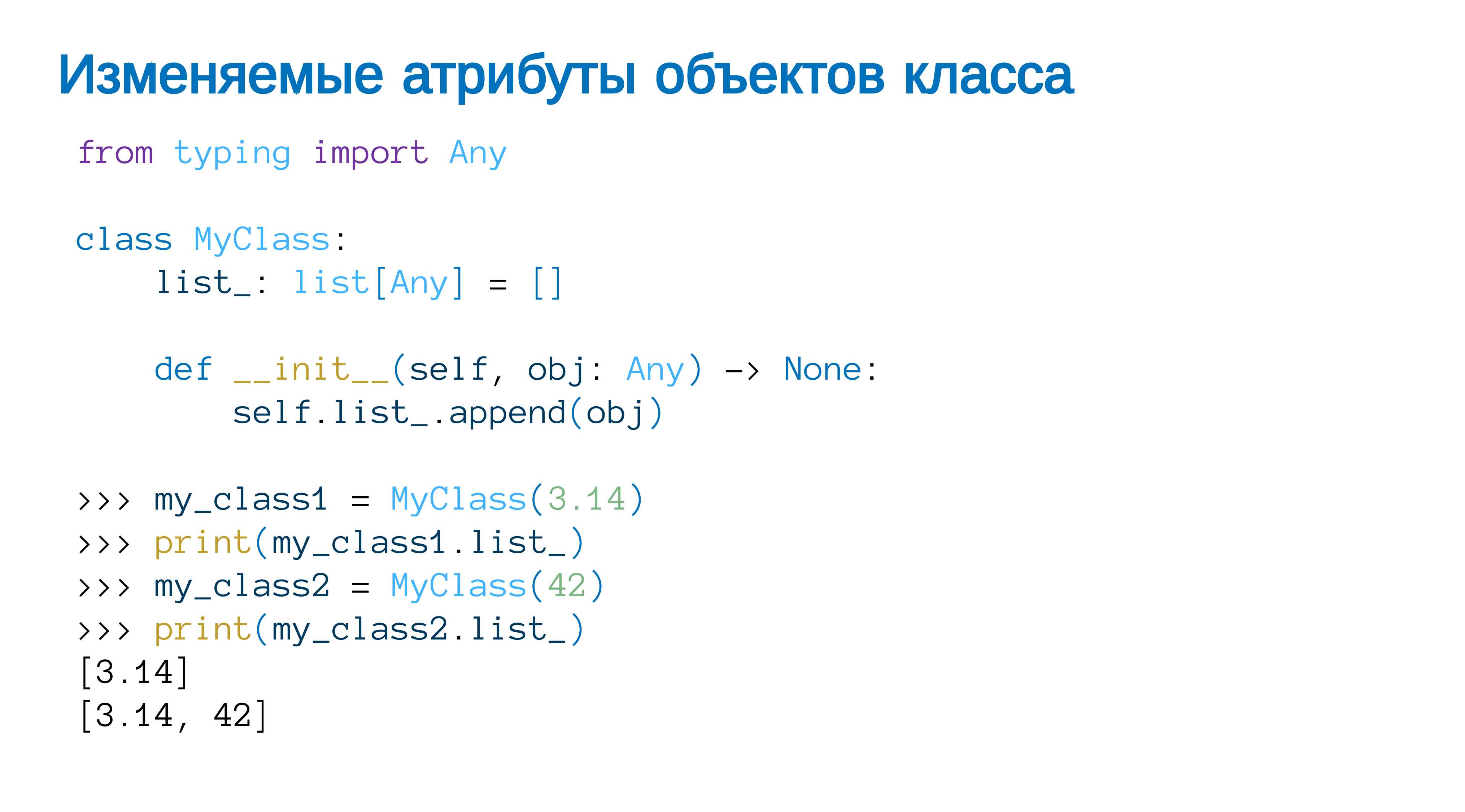

# Изменяемые атрибуты объектов класса
from typing import Any

class MyClass:
    list_: list[Any] = []

    def __init__(self, obj: Any) -> None:
        self.list_.append(obj)

>>> my_class1 = MyClass(3.14)
>>> print(my_class1.list_)
>>> my_class2 = MyClass(42)
>>> print(my_class2.list_)
[3.14]
[3.14, 42]
17